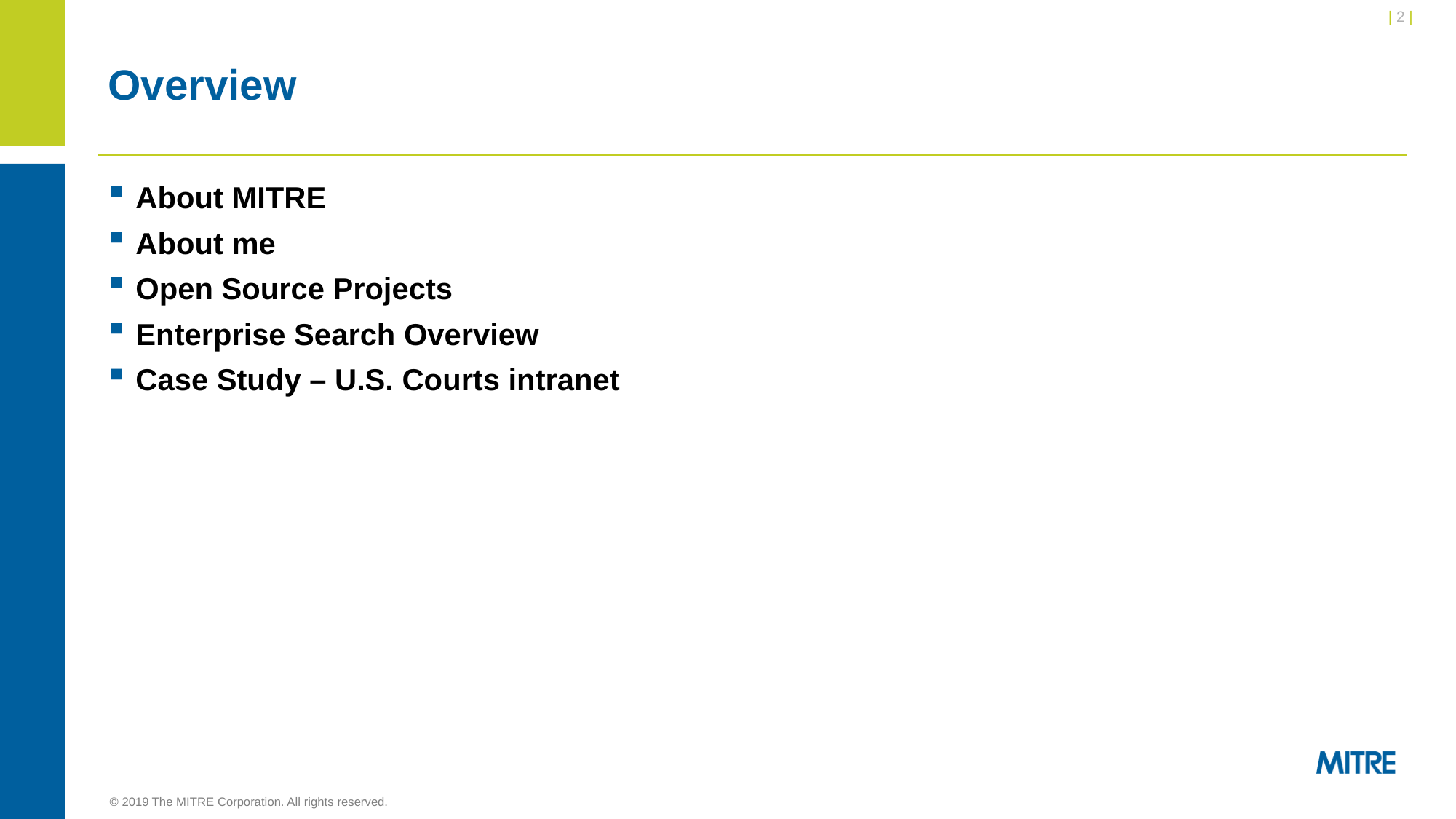

| 2 |
# Overview
About MITRE
About me
Open Source Projects
Enterprise Search Overview
Case Study – U.S. Courts intranet

© 2019 The MITRE Corporation. All rights reserved.